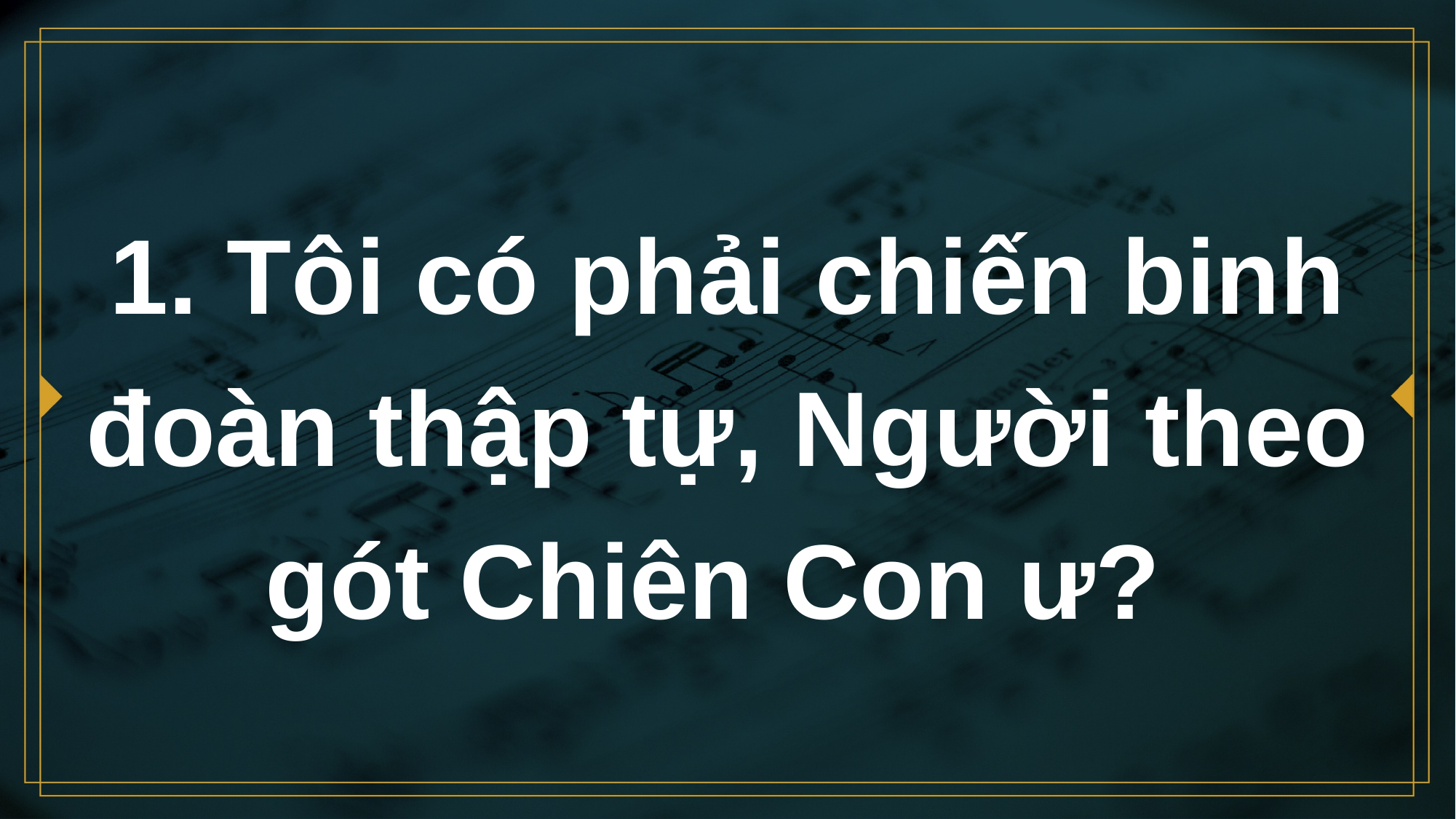

# 1. Tôi có phải chiến binh đoàn thập tự, Người theo gót Chiên Con ư?